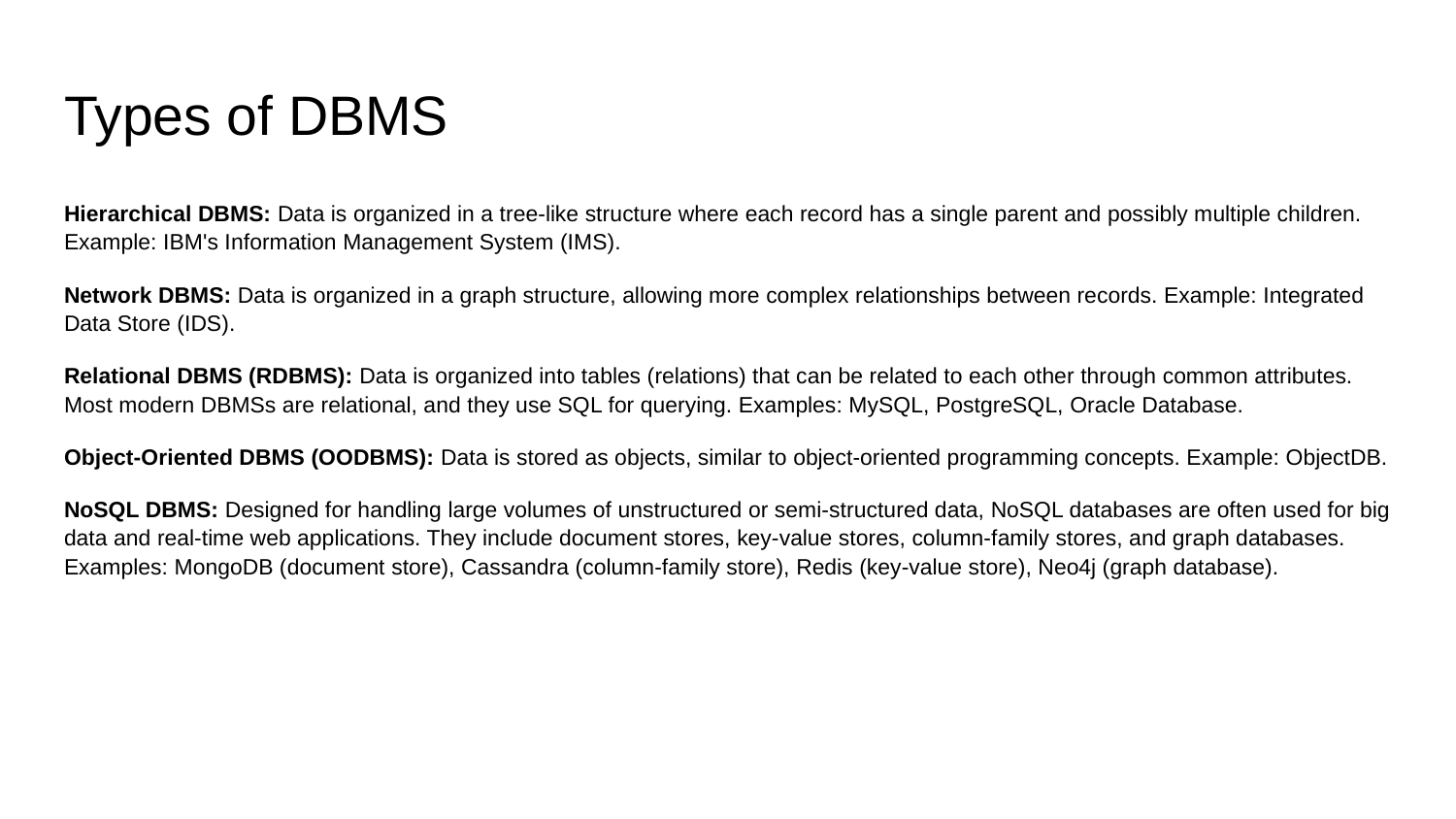

# Types of DBMS
Hierarchical DBMS: Data is organized in a tree-like structure where each record has a single parent and possibly multiple children. Example: IBM's Information Management System (IMS).
Network DBMS: Data is organized in a graph structure, allowing more complex relationships between records. Example: Integrated Data Store (IDS).
Relational DBMS (RDBMS): Data is organized into tables (relations) that can be related to each other through common attributes. Most modern DBMSs are relational, and they use SQL for querying. Examples: MySQL, PostgreSQL, Oracle Database.
Object-Oriented DBMS (OODBMS): Data is stored as objects, similar to object-oriented programming concepts. Example: ObjectDB.
NoSQL DBMS: Designed for handling large volumes of unstructured or semi-structured data, NoSQL databases are often used for big data and real-time web applications. They include document stores, key-value stores, column-family stores, and graph databases. Examples: MongoDB (document store), Cassandra (column-family store), Redis (key-value store), Neo4j (graph database).